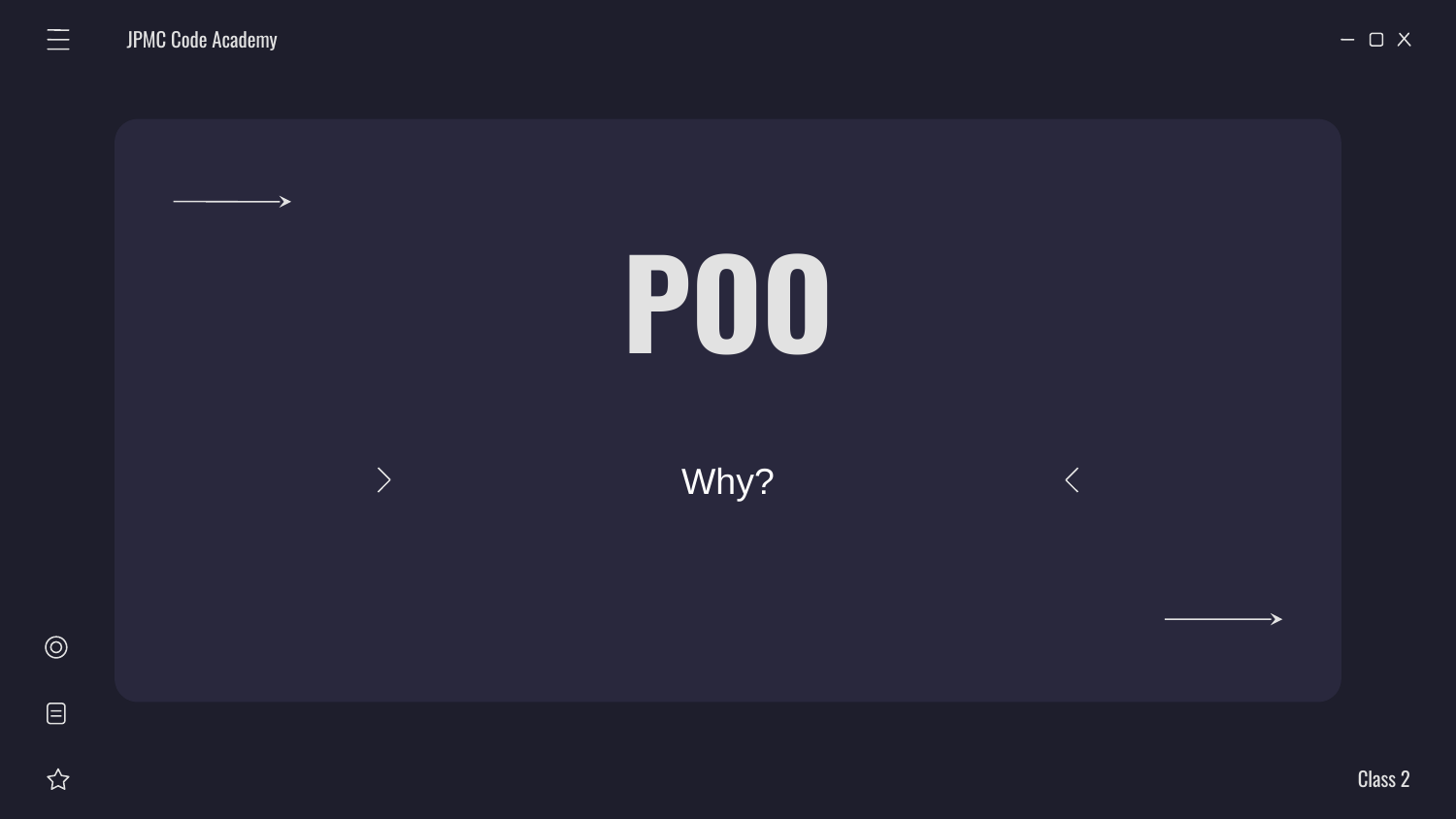

JPMC Code Academy

POO
Why?

Class 2